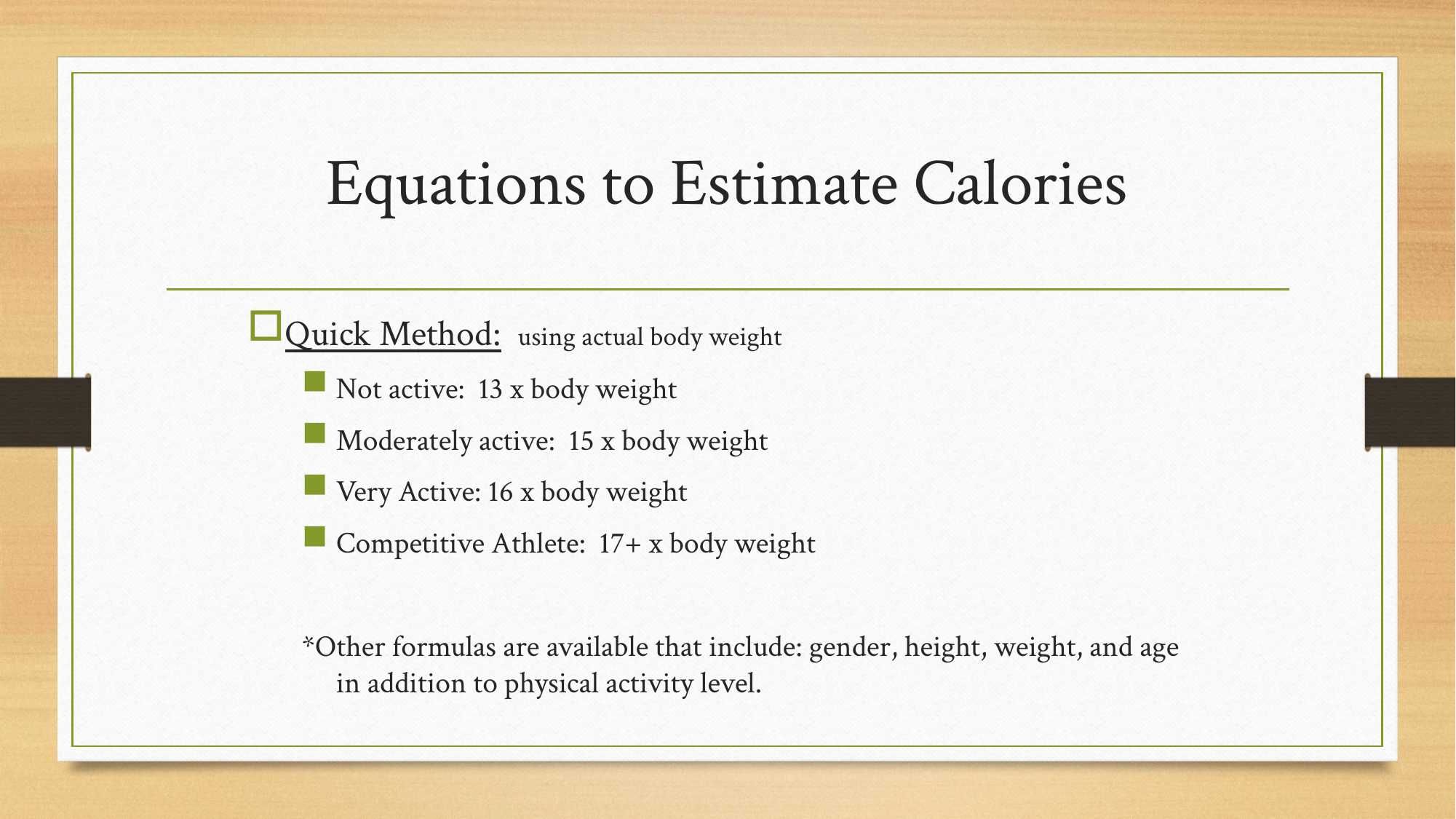

# Equations to Estimate Calories
Quick Method:  using actual body weight
Not active:  13 x body weight
Moderately active:  15 x body weight
Very Active: 16 x body weight
Competitive Athlete:  17+ x body weight

*Other formulas are available that include: gender, height, weight, and age in addition to physical activity level.